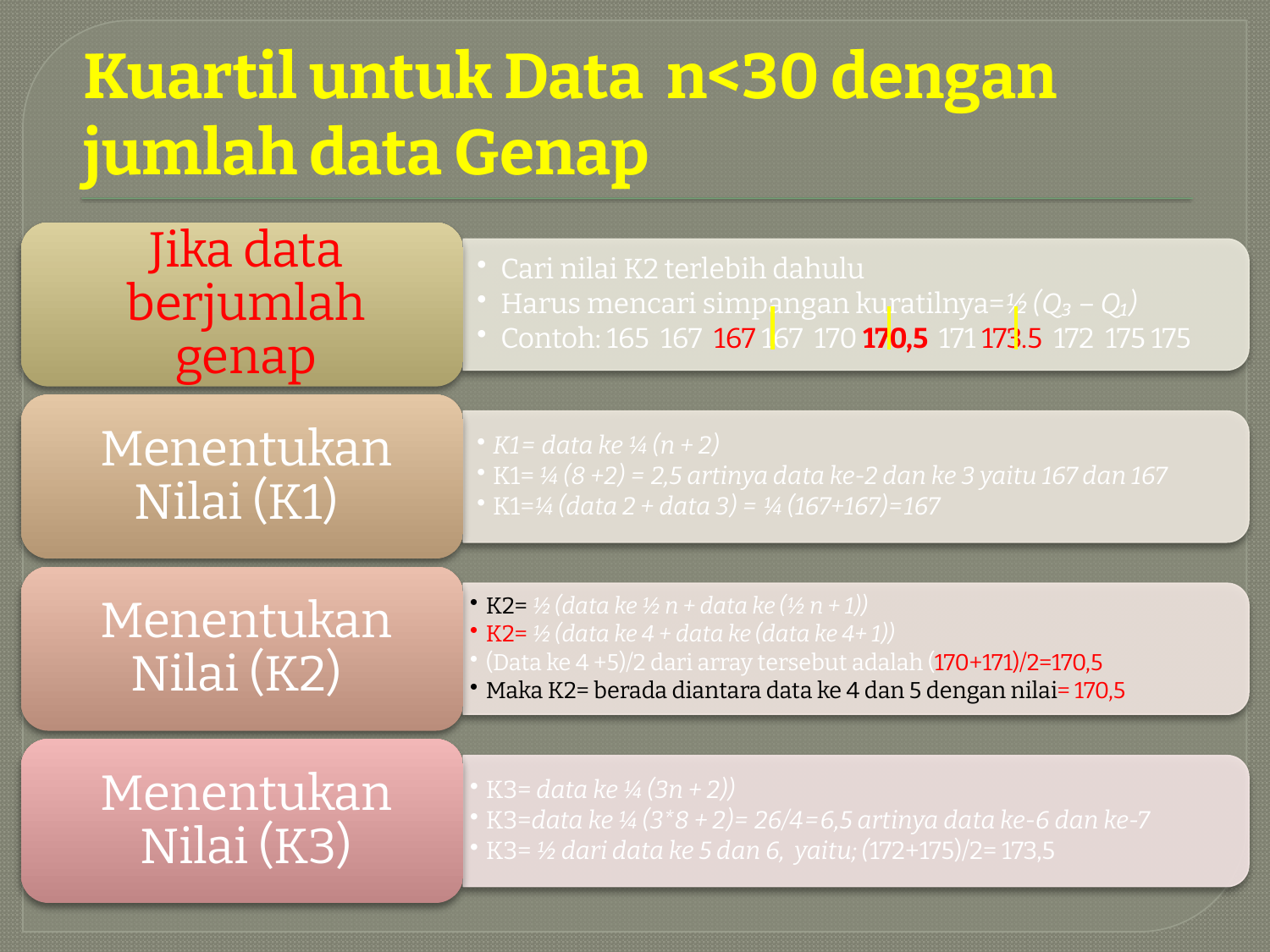

# Kuartil untuk Data  n<30 dengan jumlah data Genap
Cari nilai K2 terlebih dahulu
Harus mencari simpangan kuratilnya=½ (Q₃ – Q₁)
Contoh: 165  167  167 167  170 170,5  171 173.5  172  175 175
Jika data berjumlah genap
K1= data ke ¼ (n + 2)
K1= ¼ (8 +2) = 2,5 artinya data ke-2 dan ke 3 yaitu 167 dan 167
K1=¼ (data 2 + data 3) = ¼ (167+167)=167
Menentukan Nilai (K1)
K2= ½ (data ke ½ n + data ke (½ n + 1))
K2= ½ (data ke 4 + data ke (data ke 4+ 1))
(Data ke 4 +5)/2 dari array tersebut adalah (170+171)/2=170,5
Maka K2= berada diantara data ke 4 dan 5 dengan nilai= 170,5
Menentukan Nilai (K2)
K3= data ke ¼ (3n + 2))
K3=data ke ¼ (3*8 + 2)= 26/4=6,5 artinya data ke-6 dan ke-7
K3= ½ dari data ke 5 dan 6,  yaitu; (172+175)/2= 173,5
Menentukan Nilai (K3)